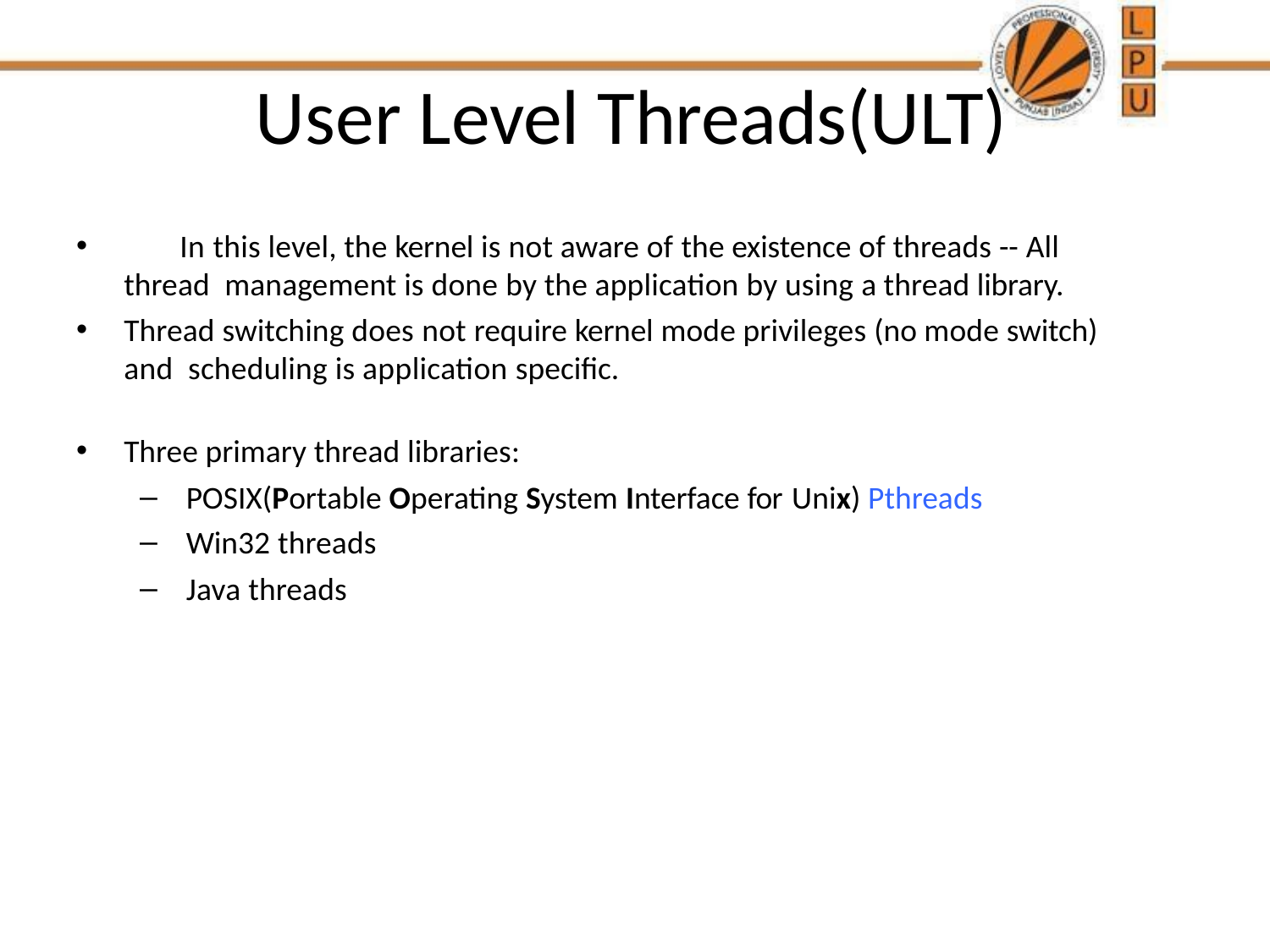

# User Level Threads(ULT)
	In this level, the kernel is not aware of the existence of threads -- All thread  management is done by the application by using a thread library.
Thread switching does not require kernel mode privileges (no mode switch) and  scheduling is application specific.

Three primary thread libraries:
POSIX(Portable Operating System Interface for Unix) Pthreads
Win32 threads
Java threads